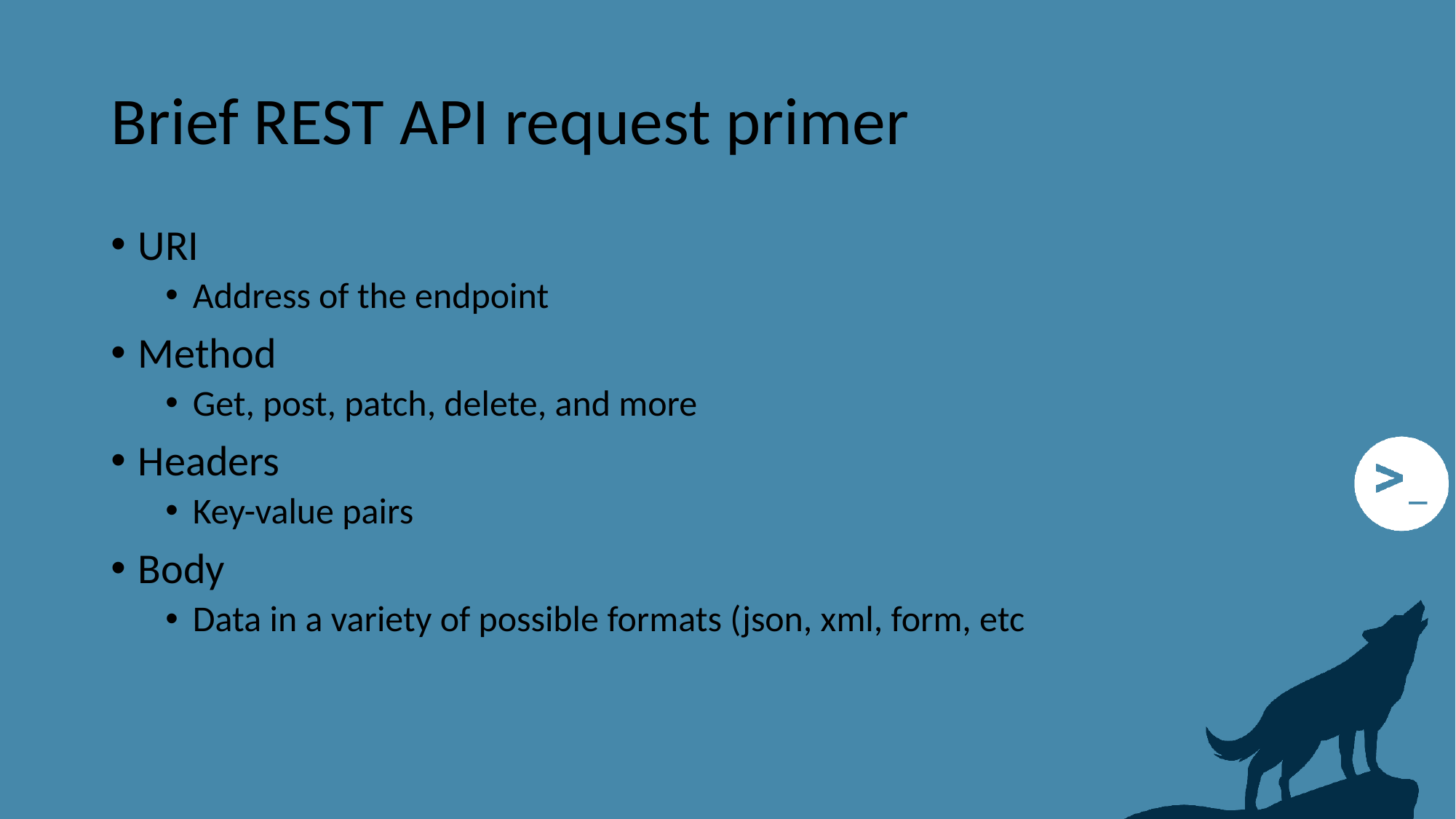

# Brief REST API request primer
URI
Address of the endpoint
Method
Get, post, patch, delete, and more
Headers
Key-value pairs
Body
Data in a variety of possible formats (json, xml, form, etc